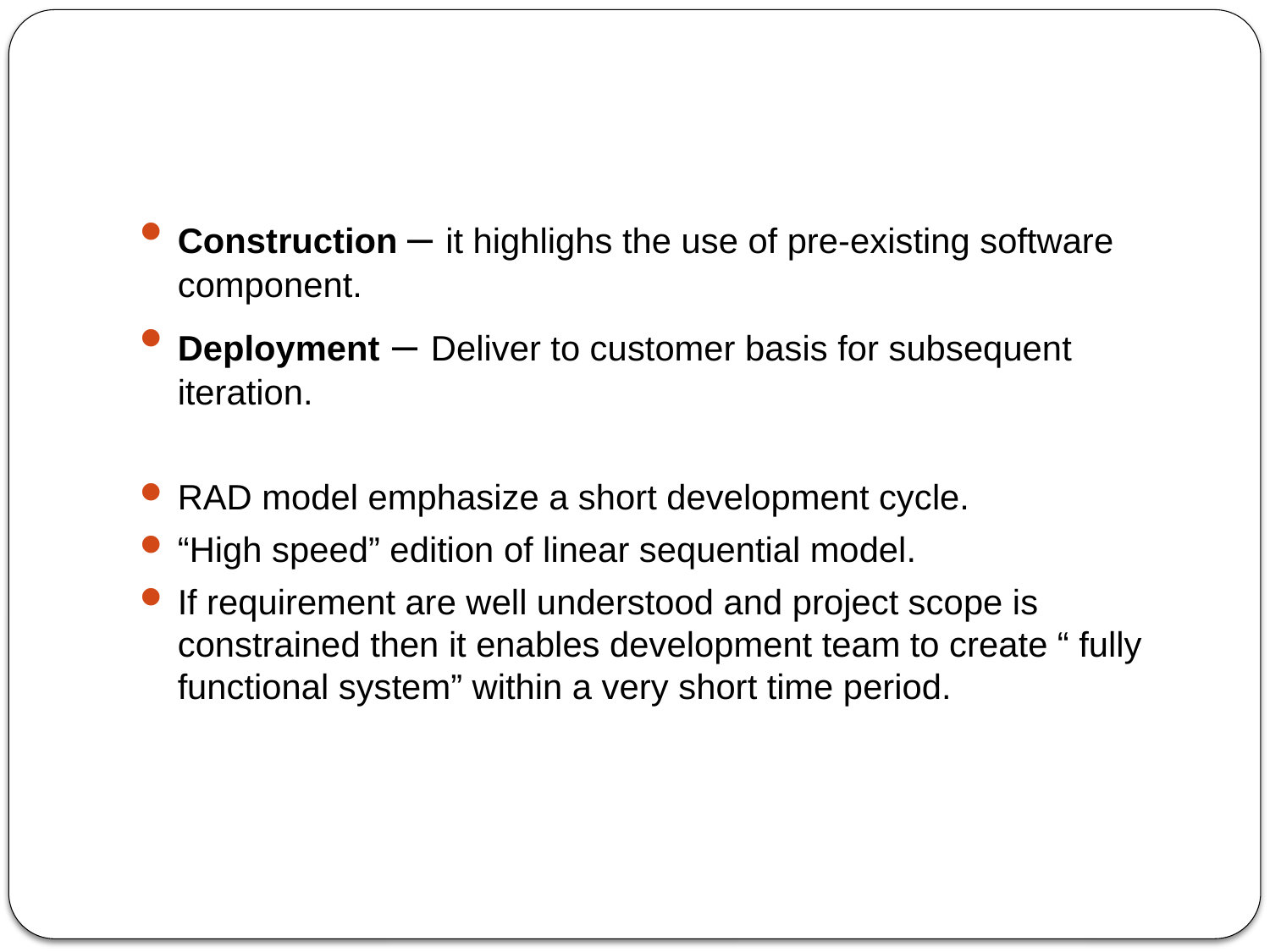

#
Construction – it highlighs the use of pre-existing software component.
Deployment – Deliver to customer basis for subsequent iteration.

RAD model emphasize a short development cycle.
“High speed” edition of linear sequential model.
If requirement are well understood and project scope is constrained then it enables development team to create “ fully functional system” within a very short time period.